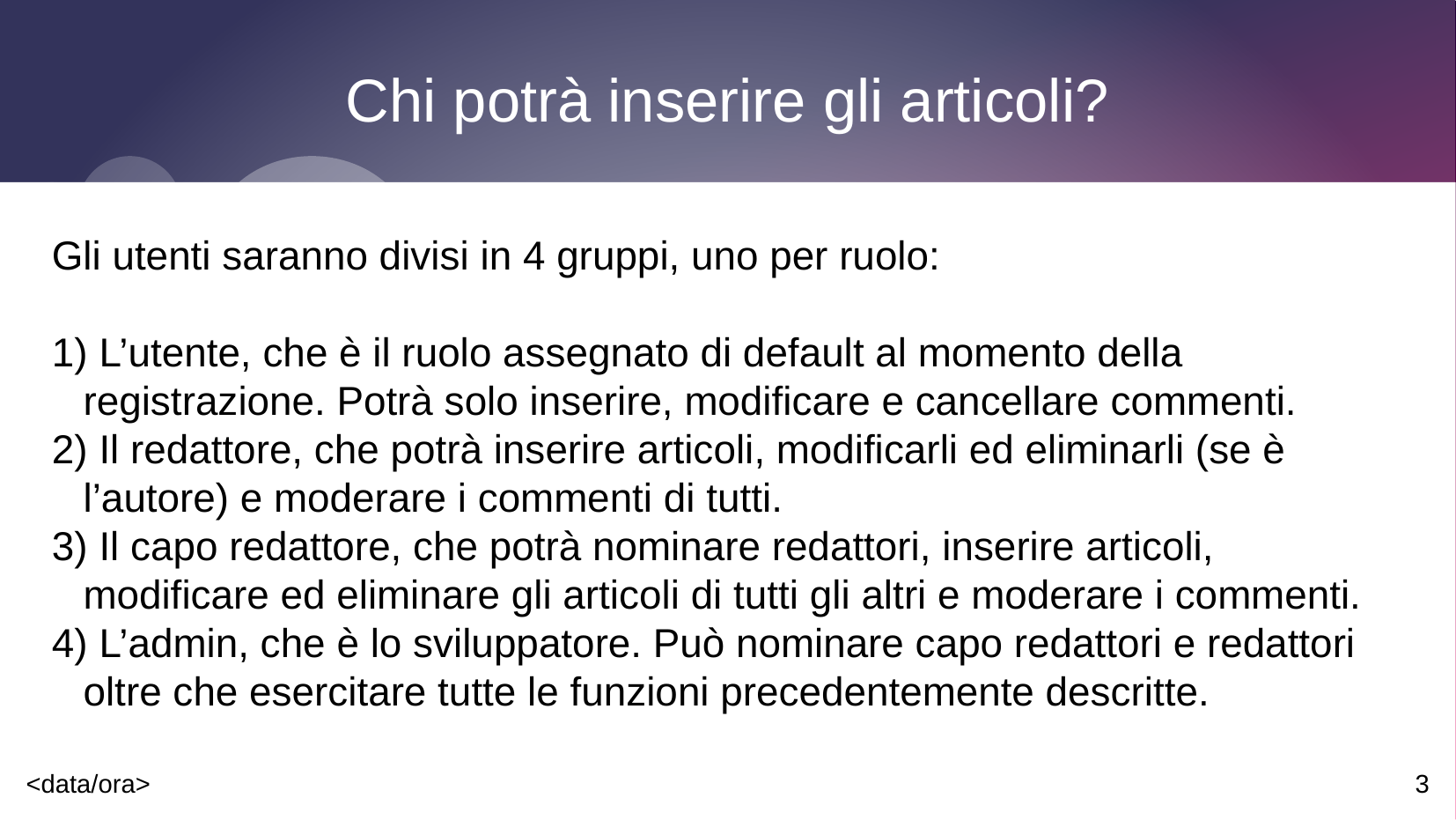

# Chi potrà inserire gli articoli?
Gli utenti saranno divisi in 4 gruppi, uno per ruolo:

 L’utente, che è il ruolo assegnato di default al momento della registrazione. Potrà solo inserire, modificare e cancellare commenti.
 Il redattore, che potrà inserire articoli, modificarli ed eliminarli (se è l’autore) e moderare i commenti di tutti.
 Il capo redattore, che potrà nominare redattori, inserire articoli, modificare ed eliminare gli articoli di tutti gli altri e moderare i commenti.
 L’admin, che è lo sviluppatore. Può nominare capo redattori e redattori oltre che esercitare tutte le funzioni precedentemente descritte.